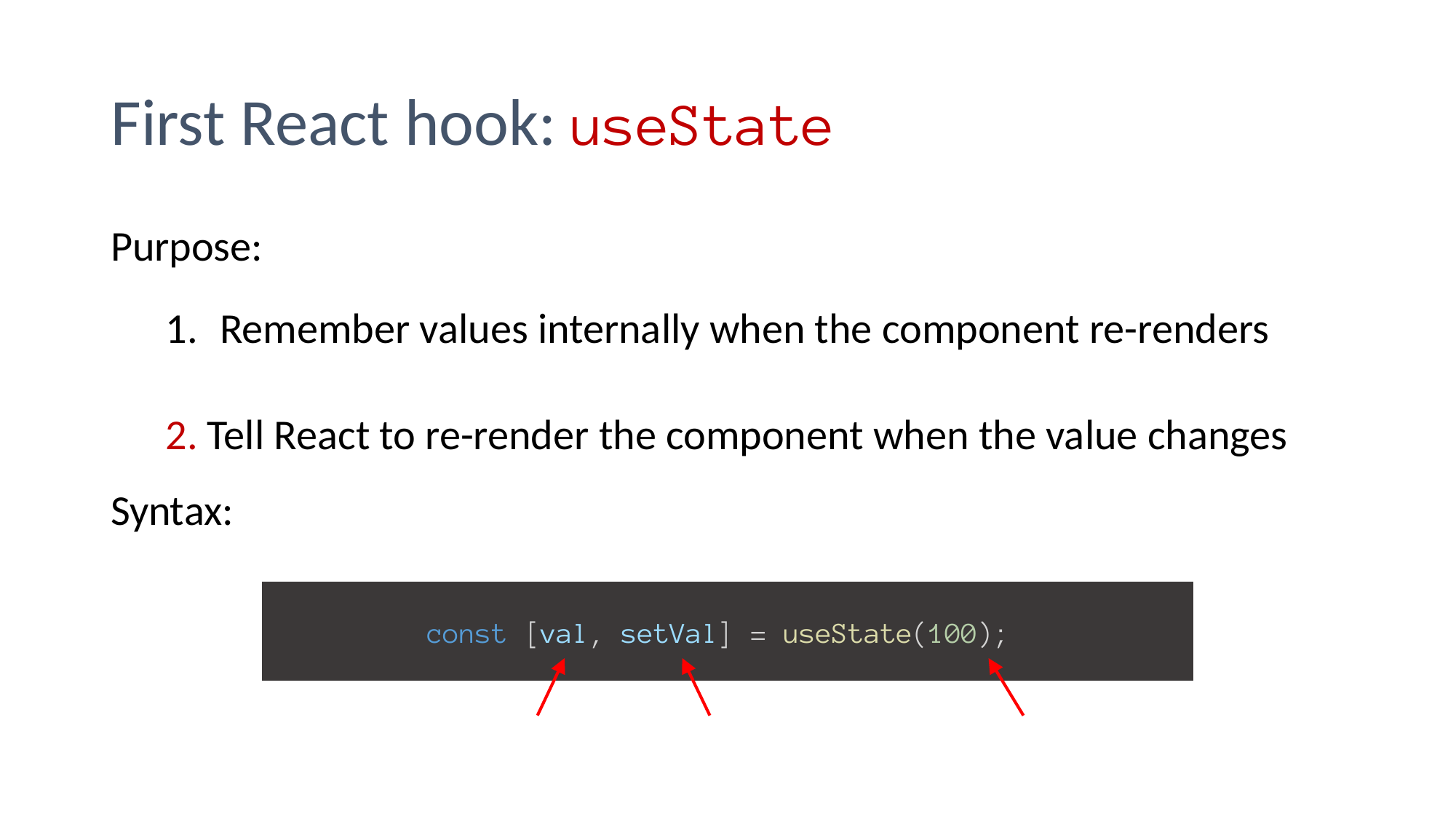

First React hook: useState

Purpose:

Remember values internally when the component re-renders

2. Tell React to re-render the component when the value changes Syntax:

const [val, setVal] = useState(100);
| The current value | A setter function to | The initial |
| --- | --- | --- |
|  | change the value | value to use |